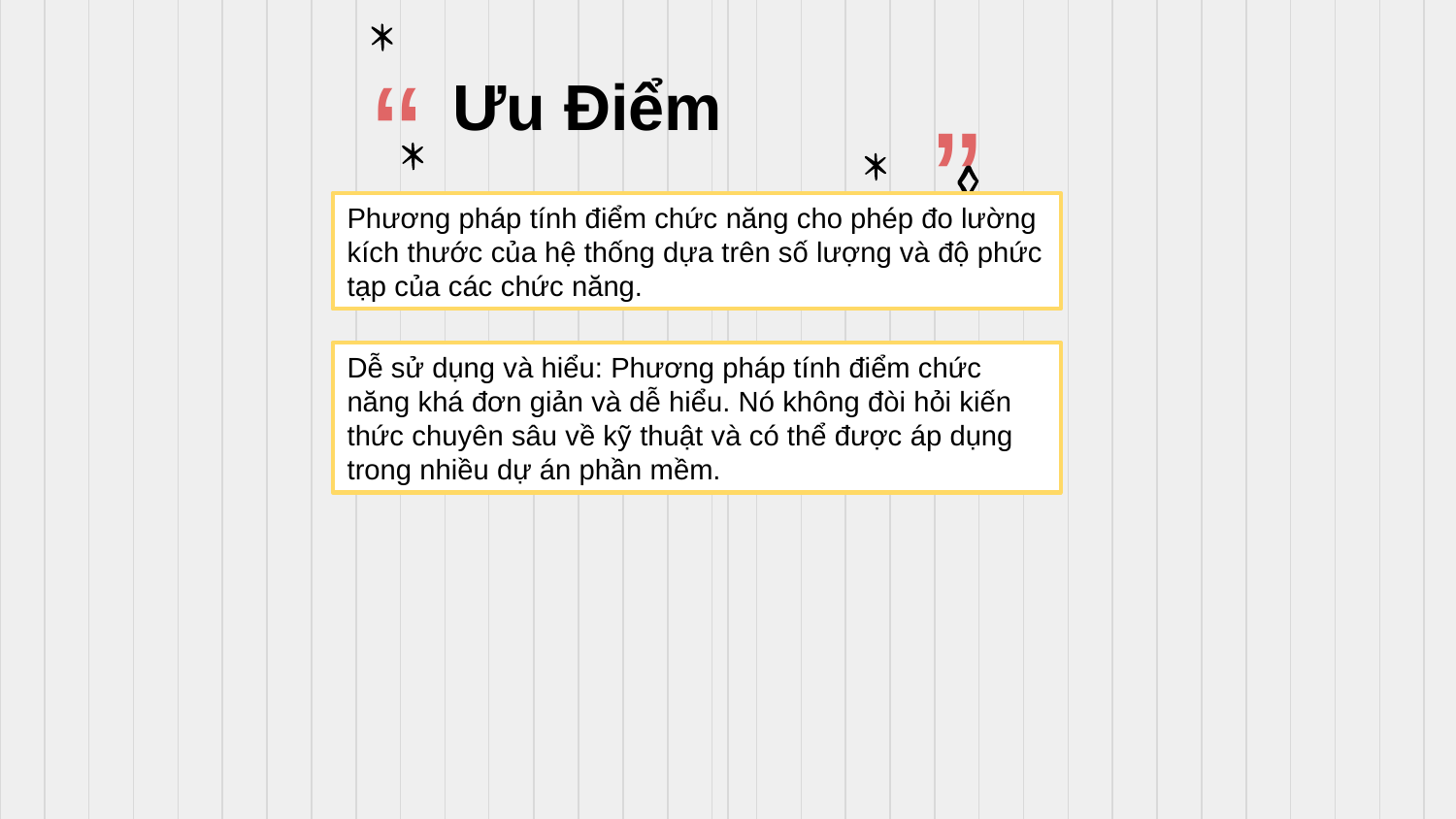

“
# Ưu Điểm
”

Phương pháp tính điểm chức năng cho phép đo lường kích thước của hệ thống dựa trên số lượng và độ phức tạp của các chức năng.
Dễ sử dụng và hiểu: Phương pháp tính điểm chức năng khá đơn giản và dễ hiểu. Nó không đòi hỏi kiến thức chuyên sâu về kỹ thuật và có thể được áp dụng trong nhiều dự án phần mềm.